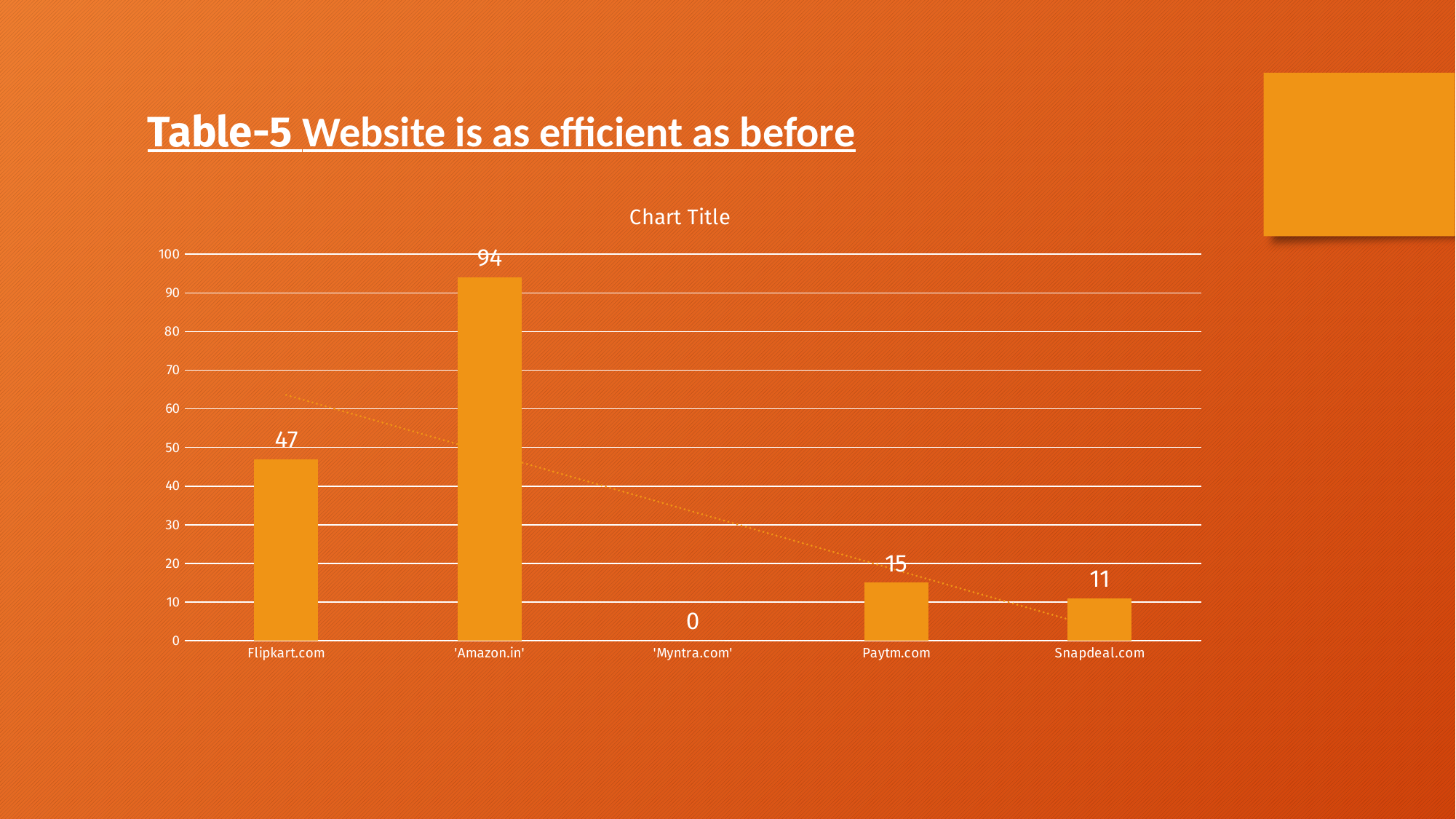

Table-5 Website is as efficient as before

### Chart:

| Category |  |
|---|---|
| Flipkart.com | 47.0 |
| 'Amazon.in' | 94.0 |
| 'Myntra.com' | 0.0 |
| Paytm.com | 15.0 |
| Snapdeal.com | 11.0 |